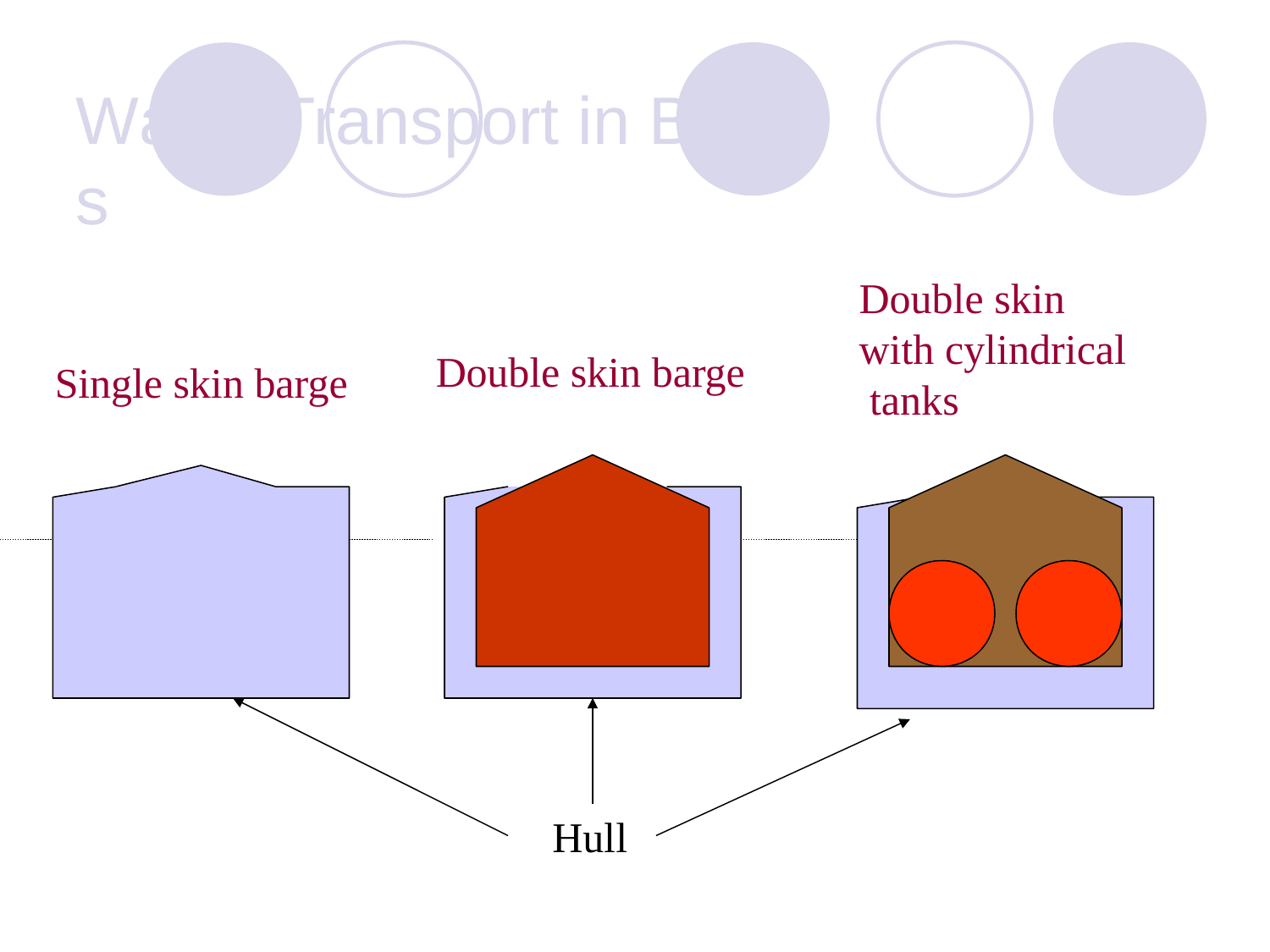

# Wa	Transport in Ba	s
Double skin  with cylindrical  tanks
Double skin barge
Single skin barge

Hull